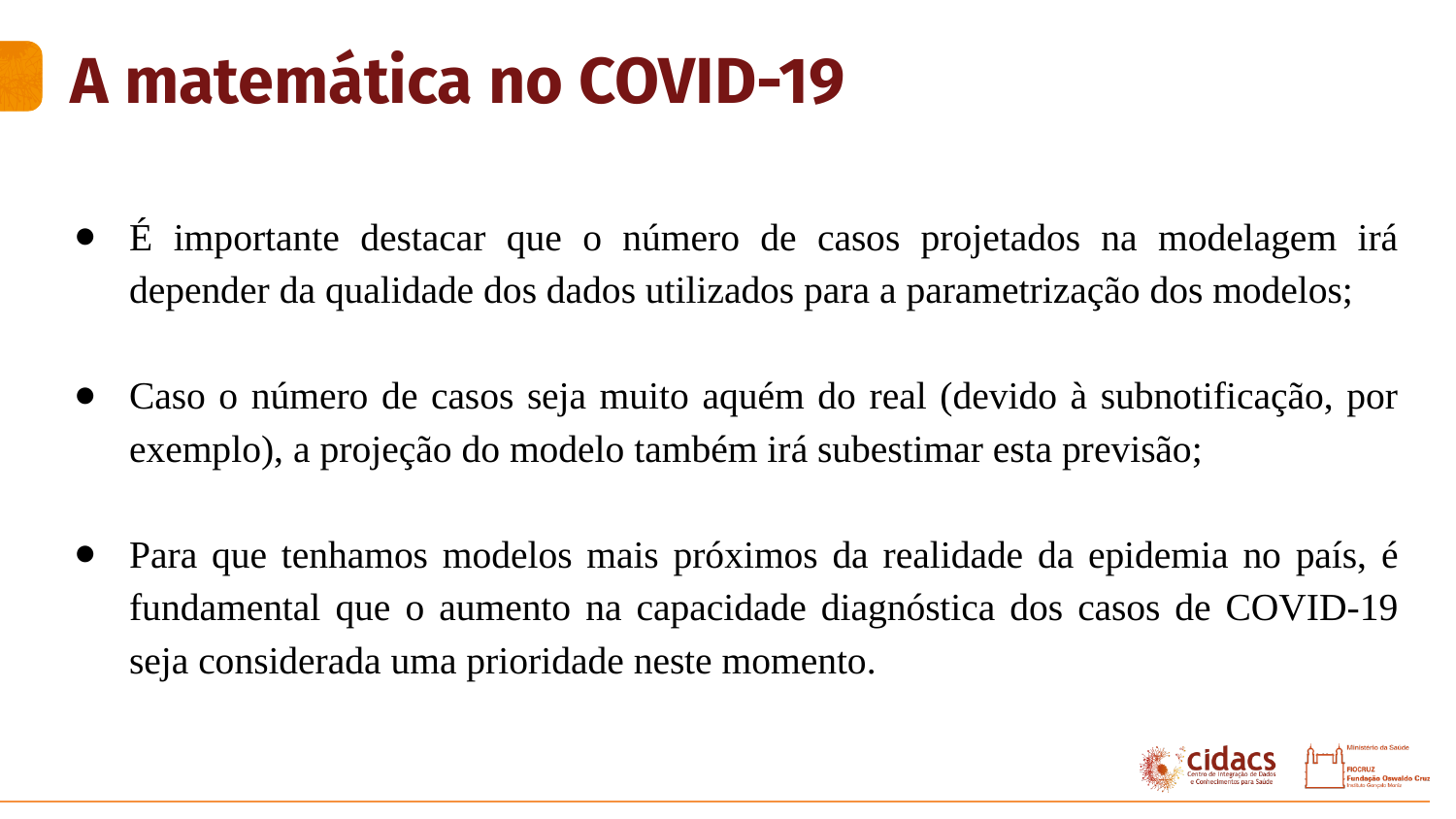

# A matemática no COVID-19
É importante destacar que o número de casos projetados na modelagem irá depender da qualidade dos dados utilizados para a parametrização dos modelos;

Caso o número de casos seja muito aquém do real (devido à subnotificação, por exemplo), a projeção do modelo também irá subestimar esta previsão;

Para que tenhamos modelos mais próximos da realidade da epidemia no país, é fundamental que o aumento na capacidade diagnóstica dos casos de COVID-19 seja considerada uma prioridade neste momento.